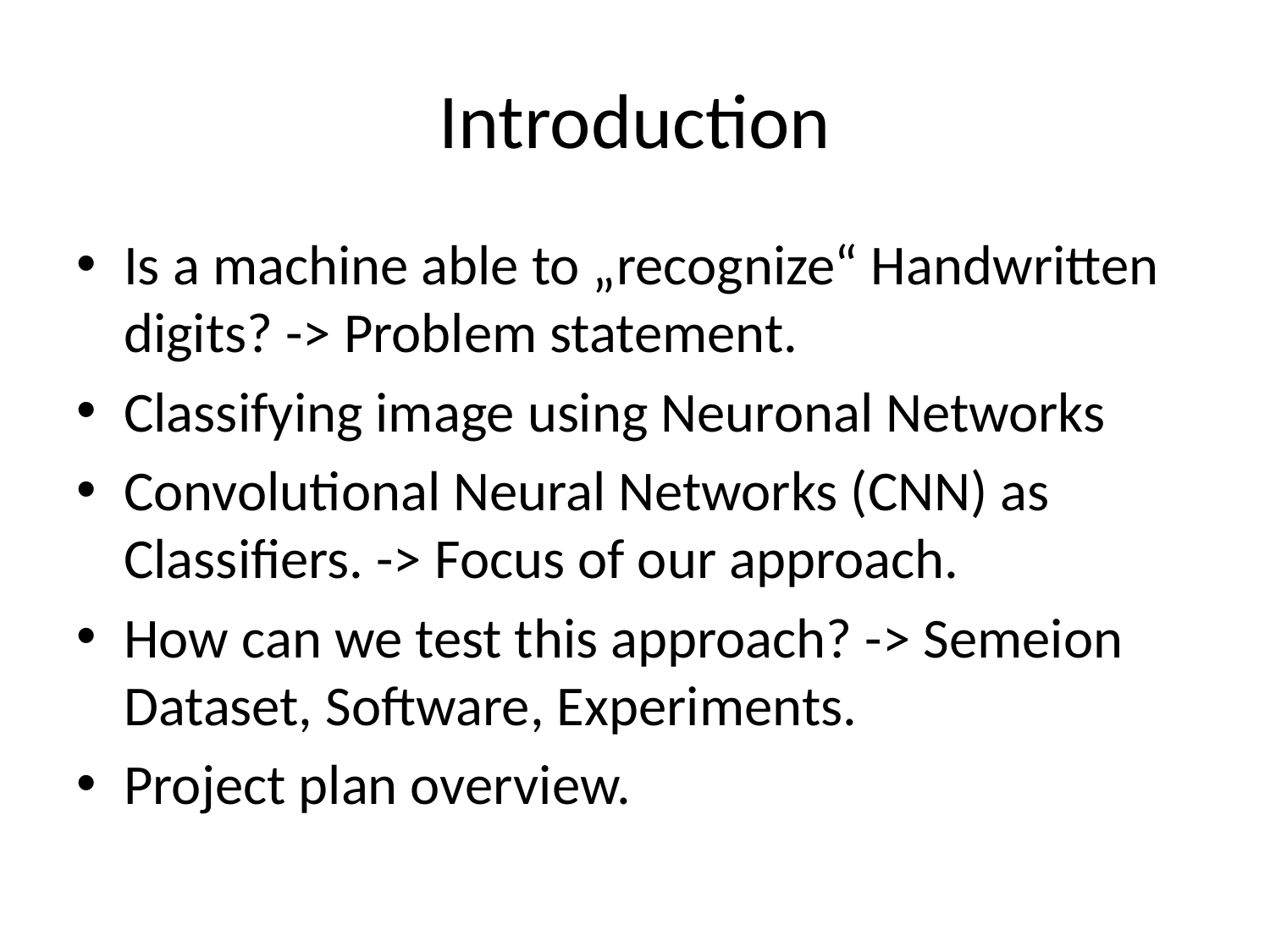

# Introduction
Is a machine able to „recognize“ Handwritten digits? -> Problem statement.
Classifying image using Neuronal Networks
Convolutional Neural Networks (CNN) as Classifiers. -> Focus of our approach.
How can we test this approach? -> Semeion Dataset, Software, Experiments.
Project plan overview.